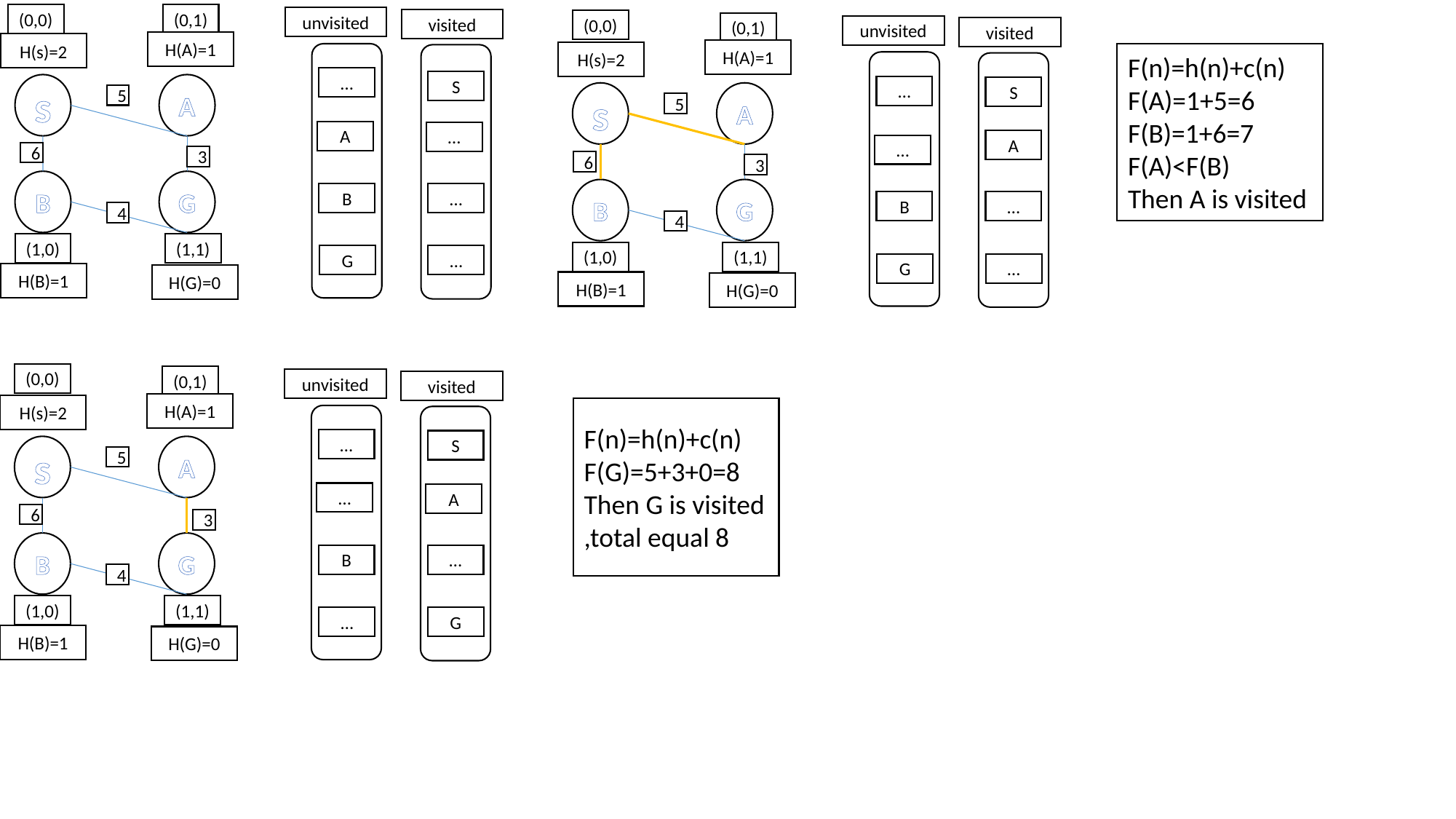

(0,0)
(0,1)
unvisited
visited
(0,0)
(0,1)
unvisited
visited
H(A)=1
H(s)=2
H(A)=1
H(s)=2

F(n)=h(n)+c(n)
F(A)=1+5=6
F(B)=1+6=7
F(A)<F(B)
Then A is visited

…
S
s
A
…
S
s
A
5
5
A
…
A
…
6
3
6
3
B
G
B
G
…
B
…
B
4
4
(1,0)
(1,1)
(1,0)
(1,1)
G
…
G
…
H(B)=1
H(G)=0
H(B)=1
H(G)=0
(0,0)
(0,1)
unvisited
visited
H(A)=1
H(s)=2
F(n)=h(n)+c(n)
F(G)=5+3+0=8
Then G is visited
,total equal 8

…
S
s
A
5
…
A
6
3
B
G
…
B
4
(1,0)
(1,1)
…
G
H(B)=1
H(G)=0